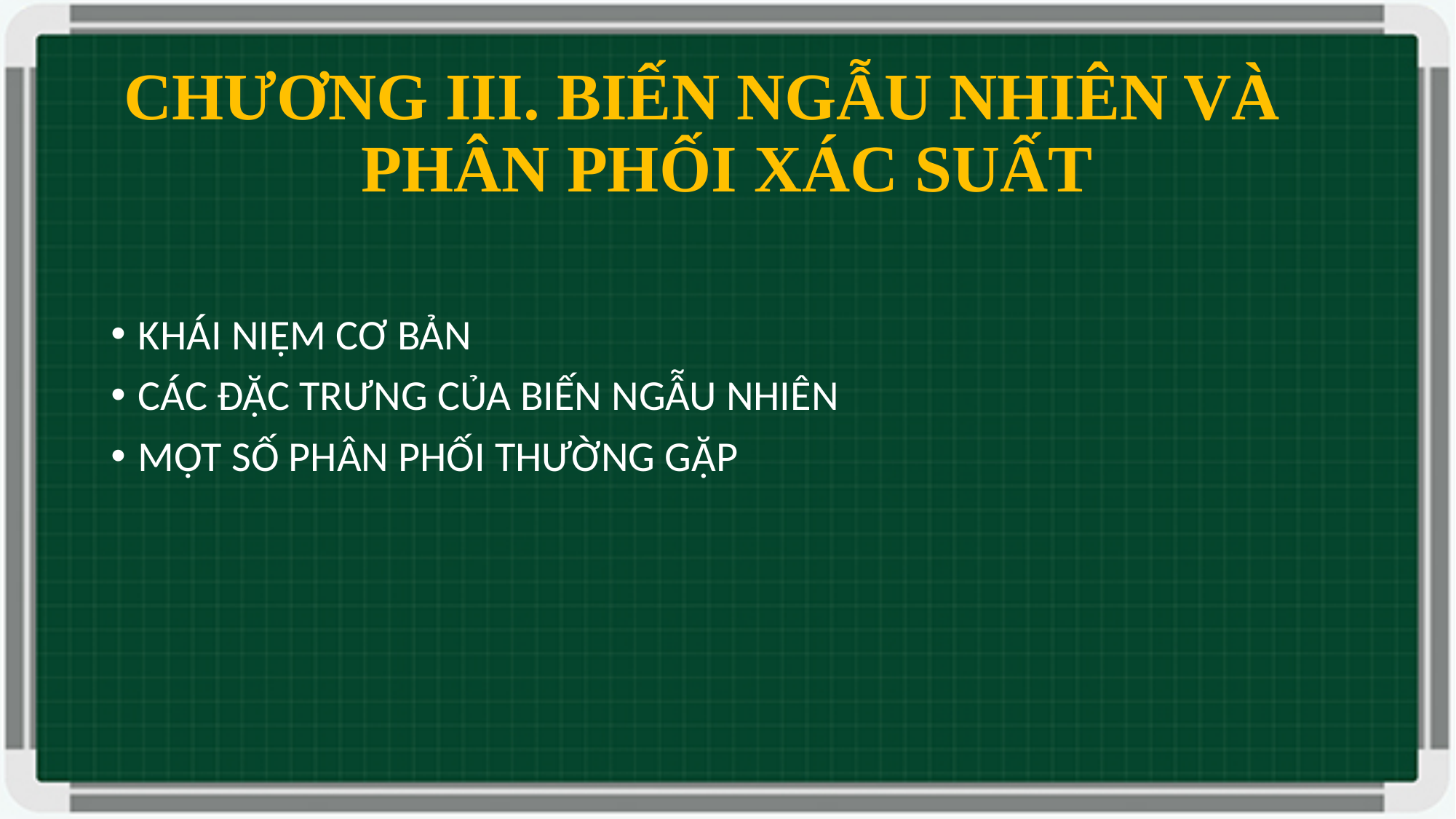

# CHƯƠNG III. BIẾN NGẪU NHIÊN VÀ    PHÂN PHỐI XÁC SUẤT
KHÁI NIỆM CƠ BẢN
CÁC ĐẶC TRƯNG CỦA BIẾN NGẪU NHIÊN
MỘT SỐ PHÂN PHỐI THƯỜNG GẶP